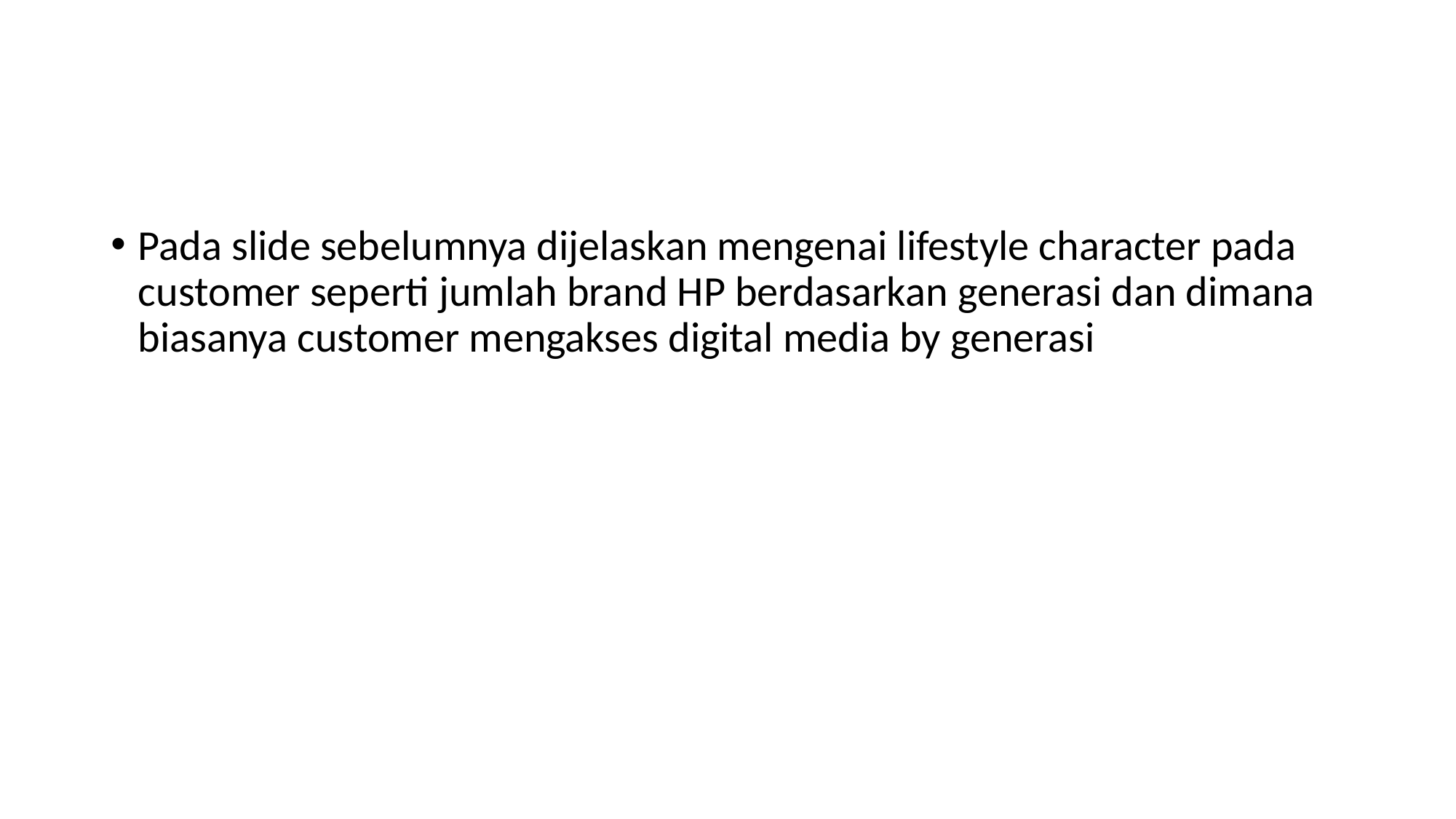

#
Pada slide sebelumnya dijelaskan mengenai lifestyle character pada customer seperti jumlah brand HP berdasarkan generasi dan dimana biasanya customer mengakses digital media by generasi